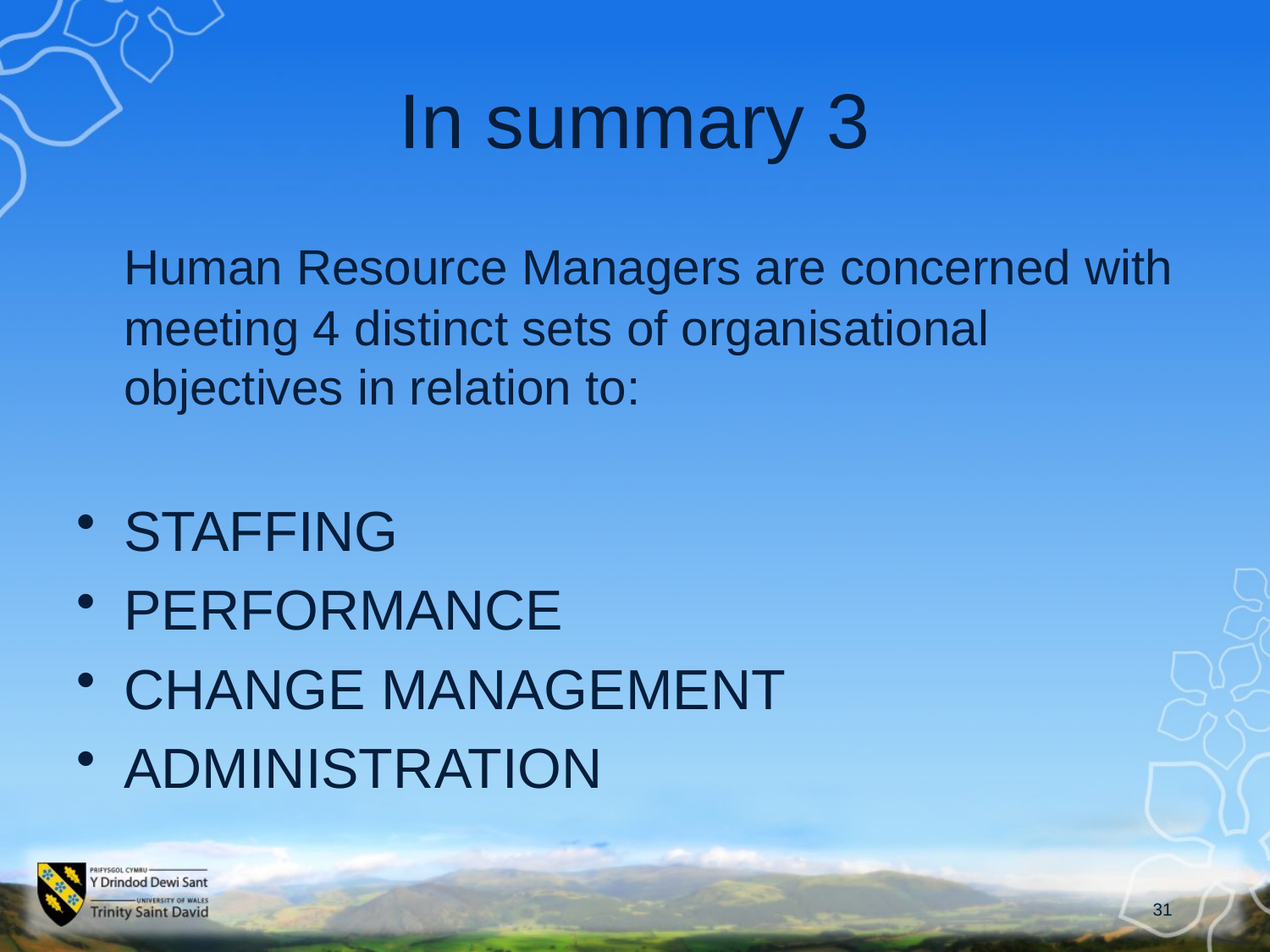

# In summary 3
 	Human Resource Managers are concerned with meeting 4 distinct sets of organisational objectives in relation to:

STAFFING
PERFORMANCE
CHANGE MANAGEMENT
ADMINISTRATION
31